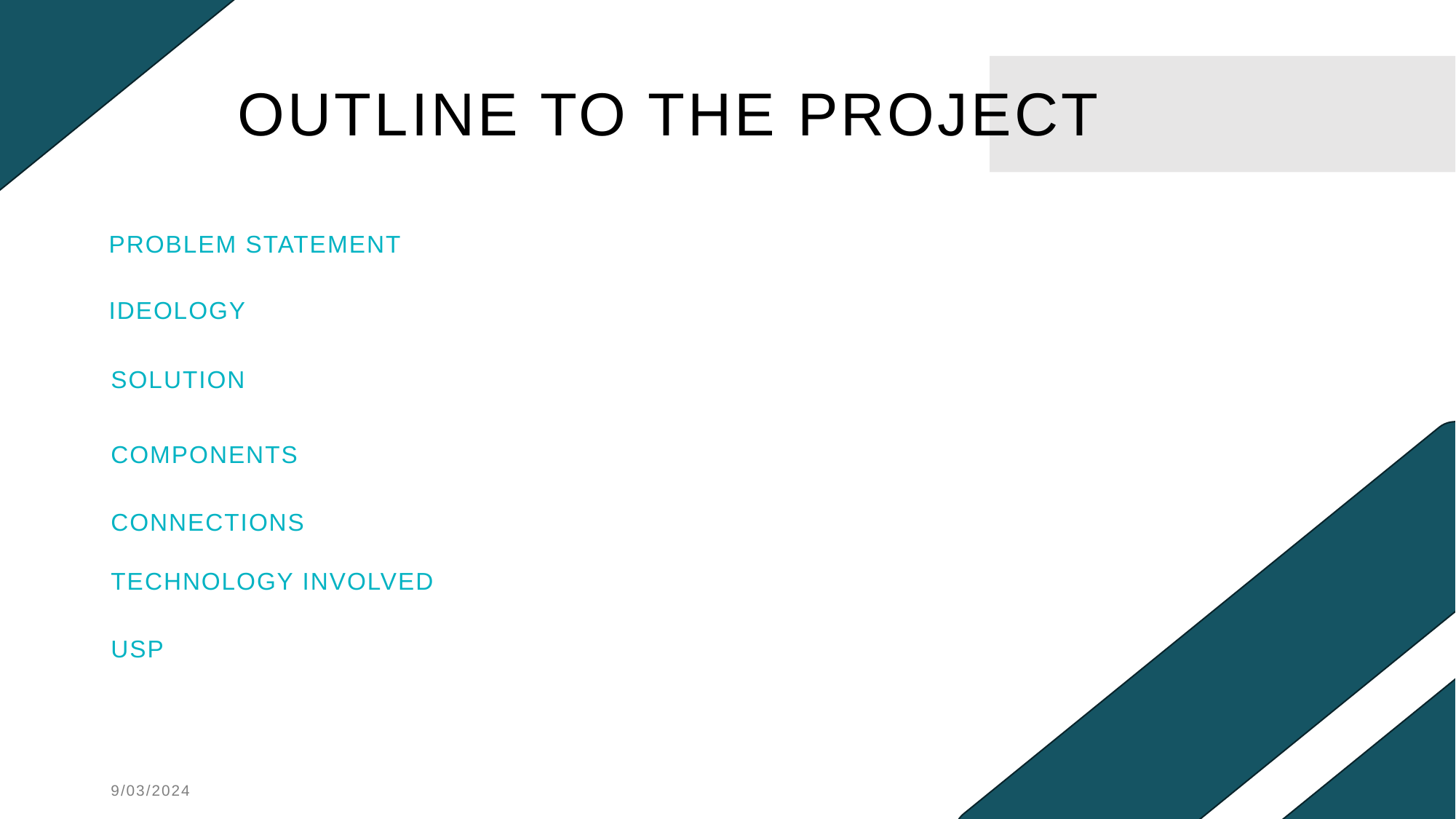

# Outline to the project
PROBLEM STATEMENT
IDEOLOGY
SOLUTION
COMPONENTS
CONNECTIONS
TECHNOLOGY INVOLVED

USP

9/03/2024

3